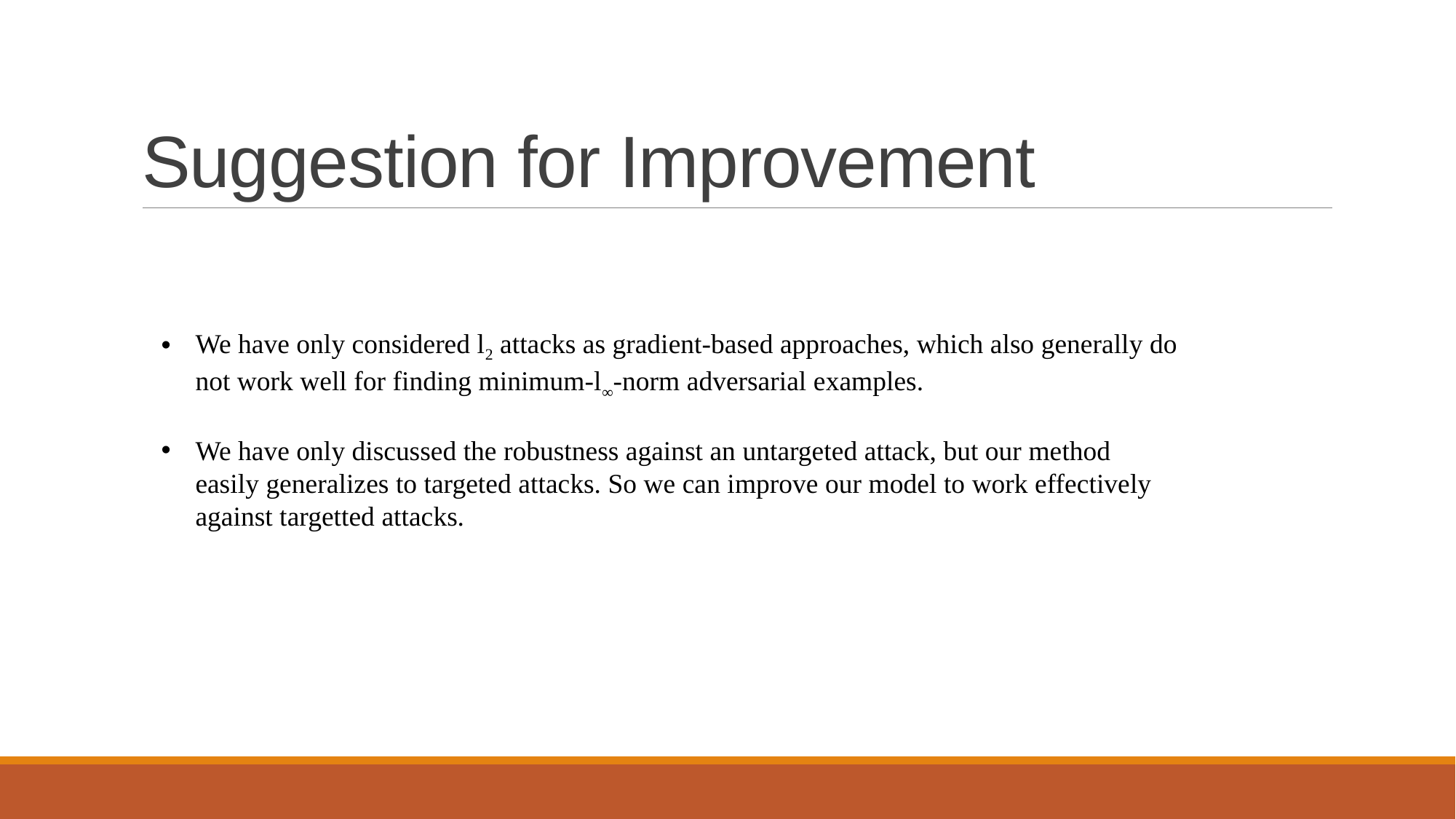

# Suggestion for Improvement
We have only considered l2 attacks as gradient-based approaches, which also generally do not work well for finding minimum-l∞-norm adversarial examples.

We have only discussed the robustness against an untargeted attack, but our method easily generalizes to targeted attacks. So we can improve our model to work effectively against targetted attacks.